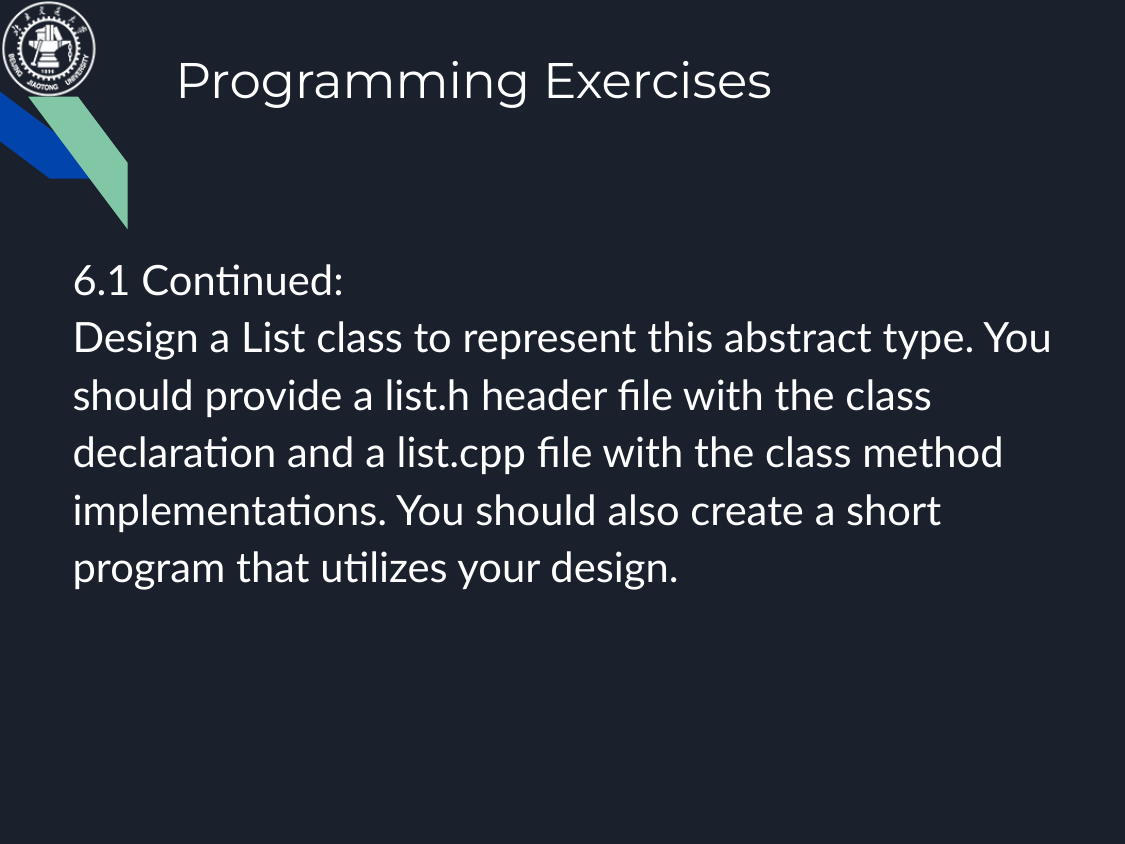

# Programming Exercises
6.1 Continued:
Design a List class to represent this abstract type. You should provide a list.h header file with the class declaration and a list.cpp file with the class method
implementations. You should also create a short program that utilizes your design.